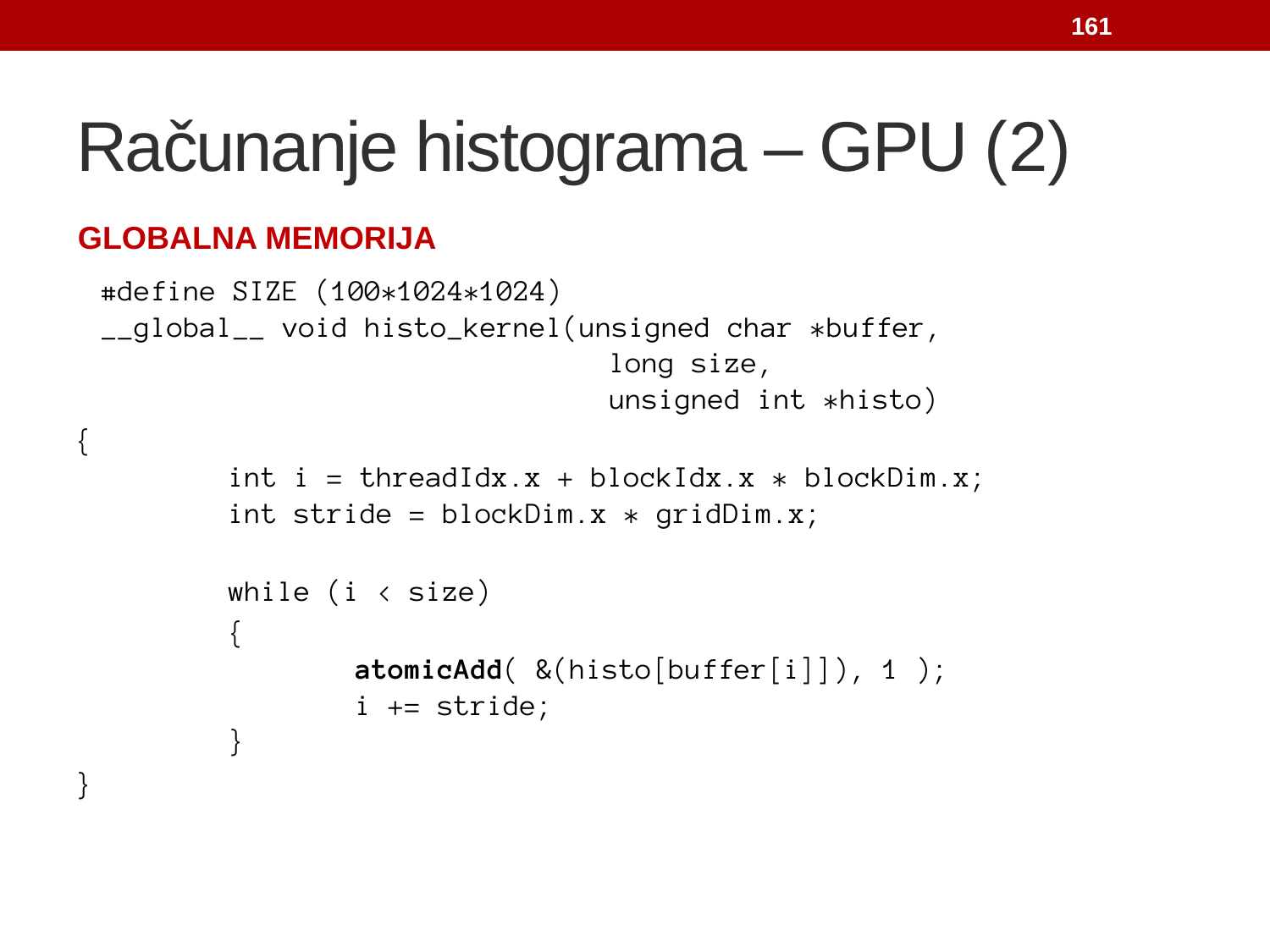

161
# Računanje histograma – GPU (2)
GLOBALNA MEMORIJA
#define SIZE (100*1024*1024)
__global__ void histo_kernel(unsigned char *buffer,
				long size,
				unsigned int *histo)
{
	int i = threadIdx.x + blockIdx.x * blockDim.x;
	int stride = blockDim.x * gridDim.x;
	while (i < size)
		{
		atomicAdd( &(histo[buffer[i]]), 1 );
		i += stride;
	}
}